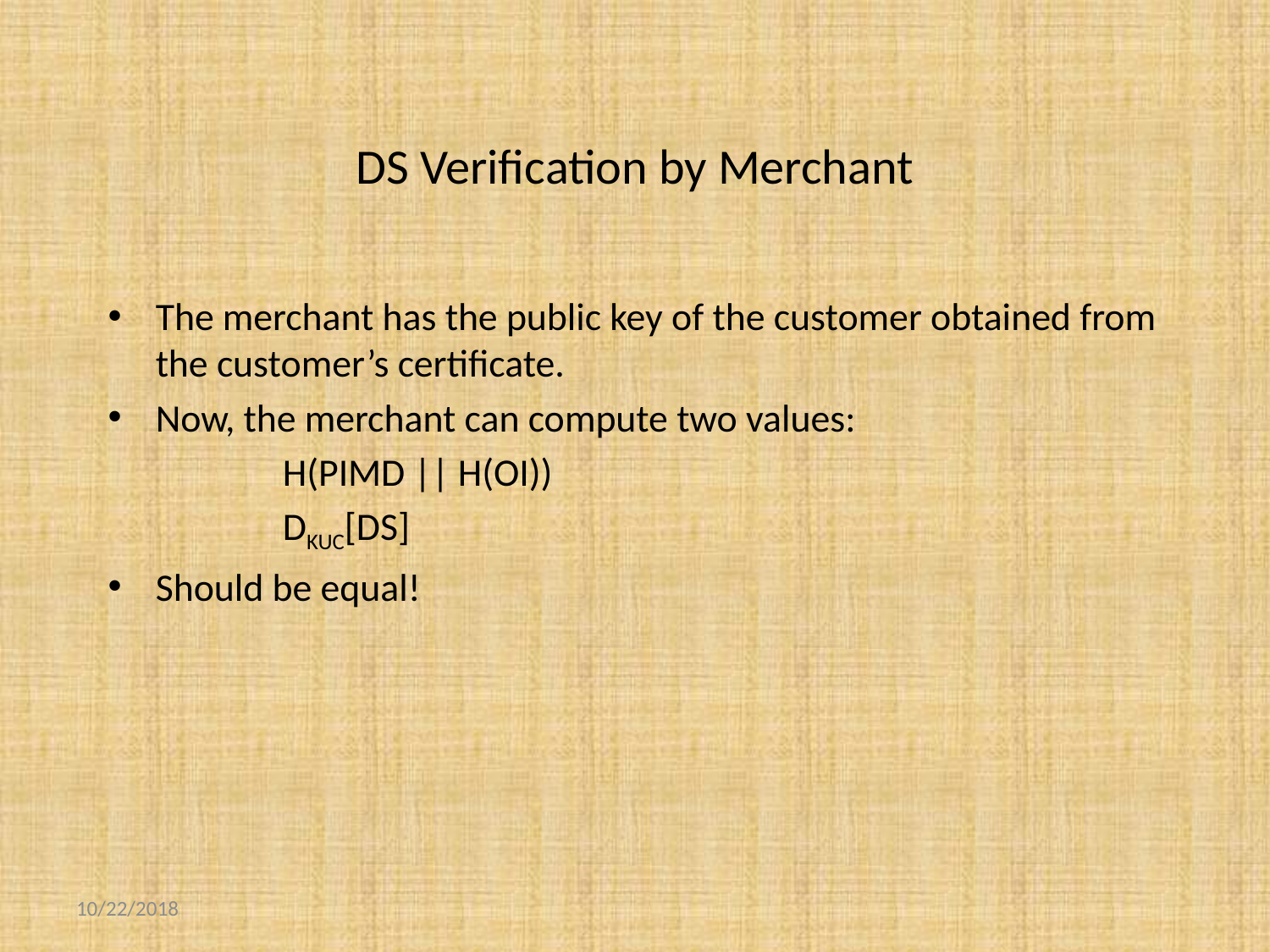

# DS Verification by Merchant
The merchant has the public key of the customer obtained from the customer’s certificate.
Now, the merchant can compute two values:
		H(PIMD || H(OI))
		DKUC[DS]
Should be equal!
10/22/2018